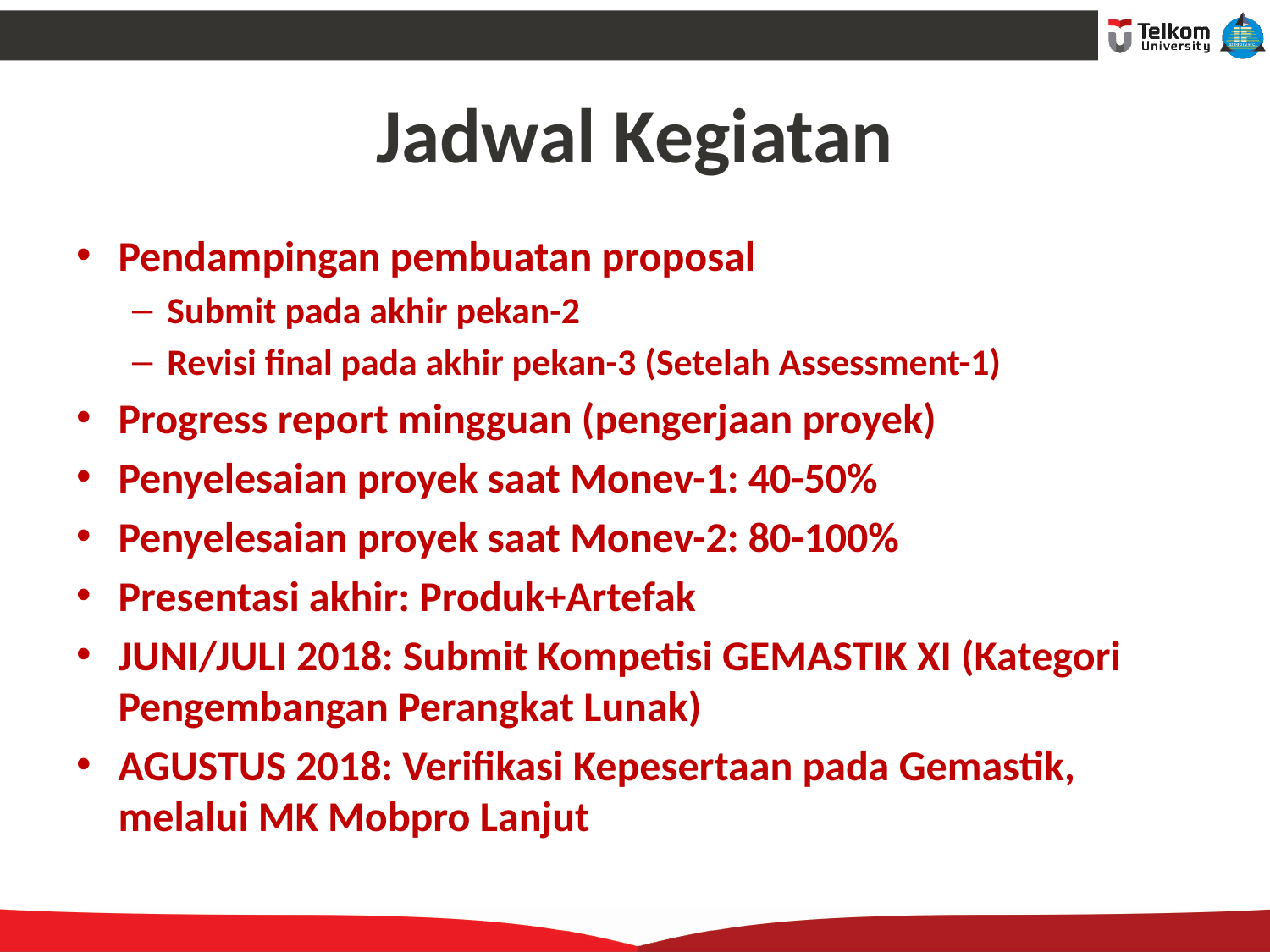

# Jadwal Kegiatan
Pendampingan pembuatan proposal
Submit pada akhir pekan-2
Revisi final pada akhir pekan-3 (Setelah Assessment-1)
Progress report mingguan (pengerjaan proyek)
Penyelesaian proyek saat Monev-1: 40-50%
Penyelesaian proyek saat Monev-2: 80-100%
Presentasi akhir: Produk+Artefak
JUNI/JULI 2018: Submit Kompetisi GEMASTIK XI (Kategori Pengembangan Perangkat Lunak)
AGUSTUS 2018: Verifikasi Kepesertaan pada Gemastik, melalui MK Mobpro Lanjut